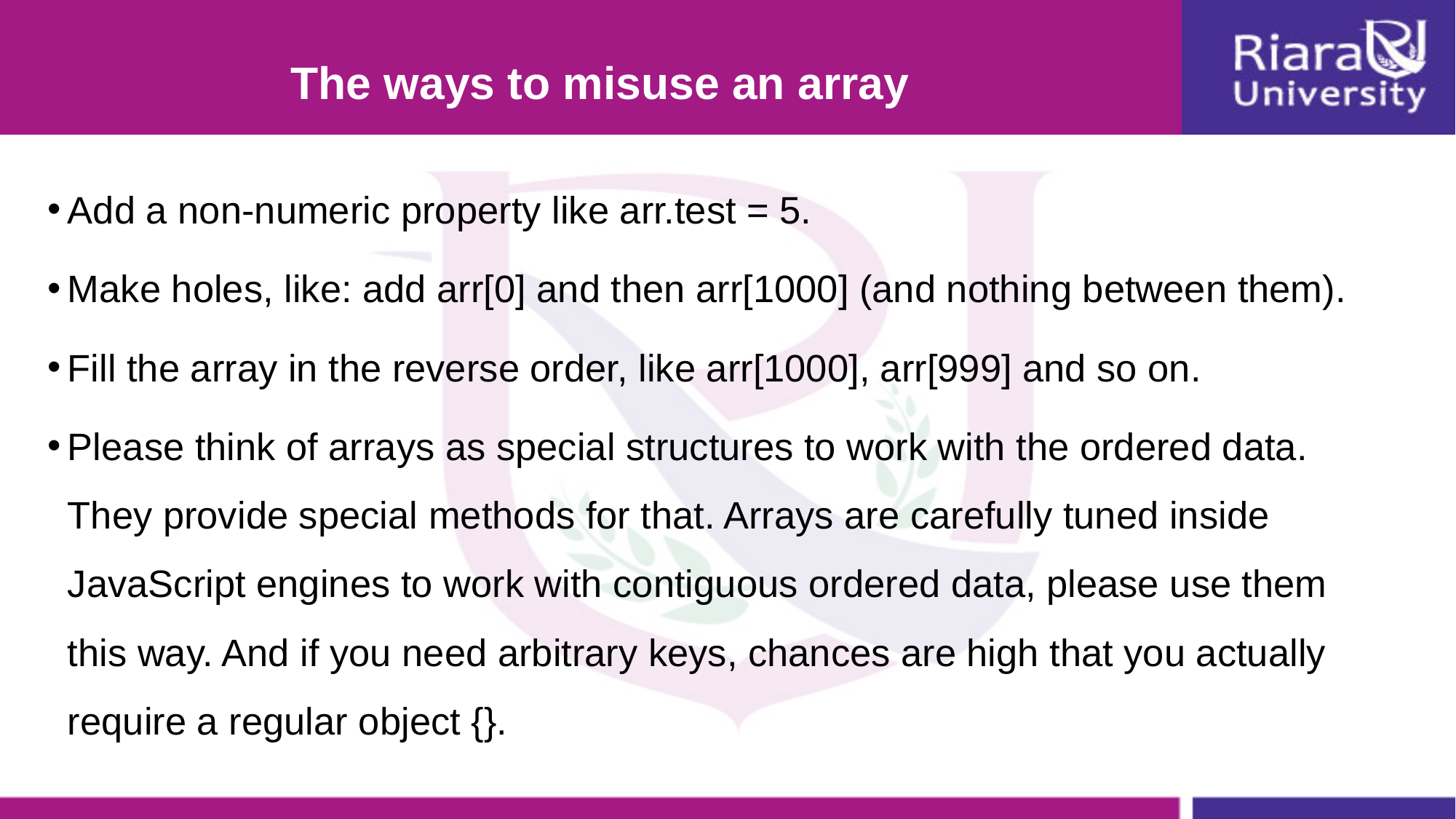

# The ways to misuse an array
Add a non-numeric property like arr.test = 5.
Make holes, like: add arr[0] and then arr[1000] (and nothing between them).
Fill the array in the reverse order, like arr[1000], arr[999] and so on.
Please think of arrays as special structures to work with the ordered data. They provide special methods for that. Arrays are carefully tuned inside JavaScript engines to work with contiguous ordered data, please use them this way. And if you need arbitrary keys, chances are high that you actually require a regular object {}.